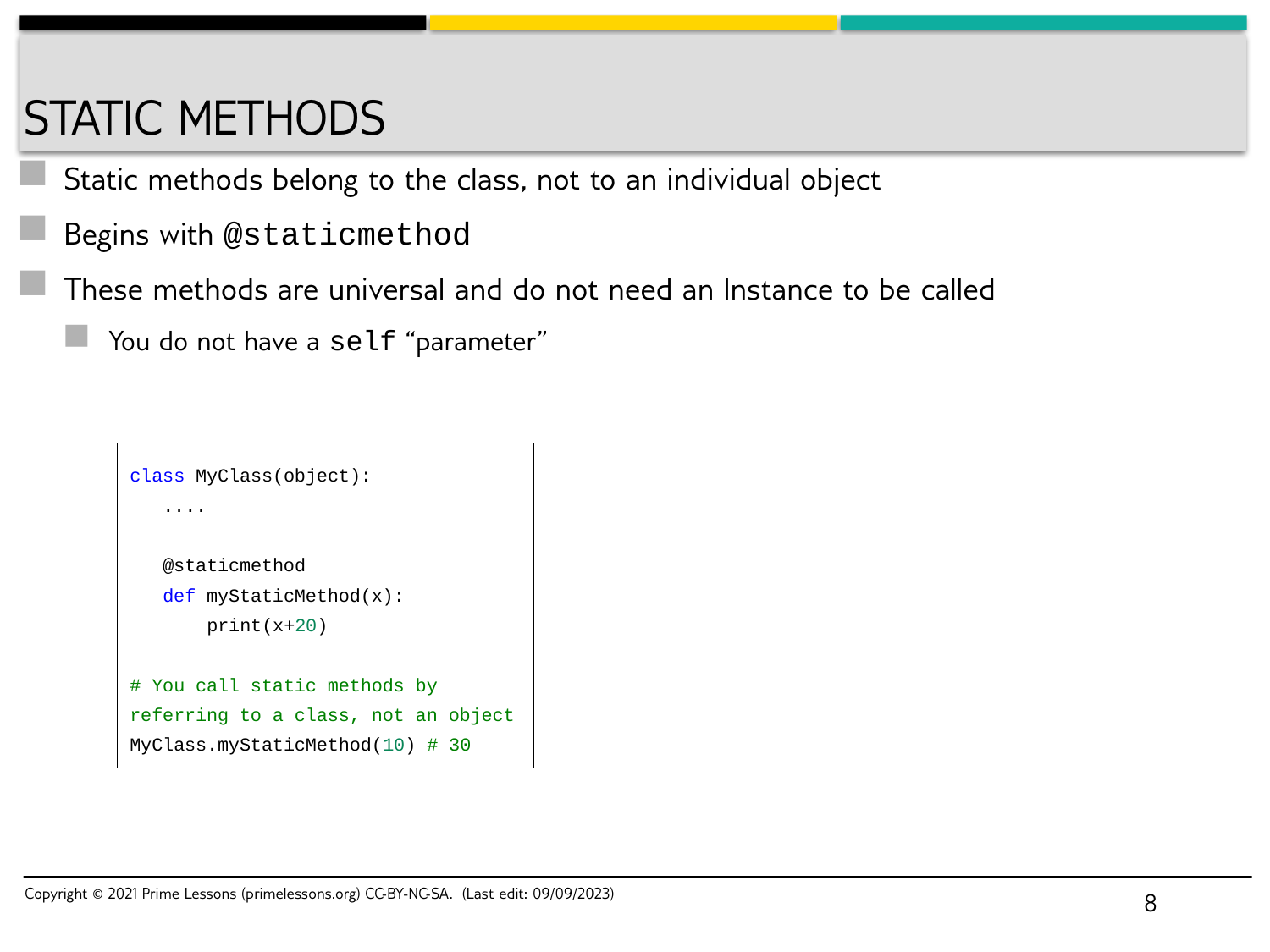

# Static methods
Static methods belong to the class, not to an individual object
Begins with @staticmethod
These methods are universal and do not need an Instance to be called
You do not have a self “parameter”
class MyClass(object):
   ....

   @staticmethod
   def myStaticMethod(x):
       print(x+20)

# You call static methods by referring to a class, not an object
MyClass.myStaticMethod(10) # 30
8
Copyright © 2021 Prime Lessons (primelessons.org) CC-BY-NC-SA.  (Last edit: 09/09/2023)